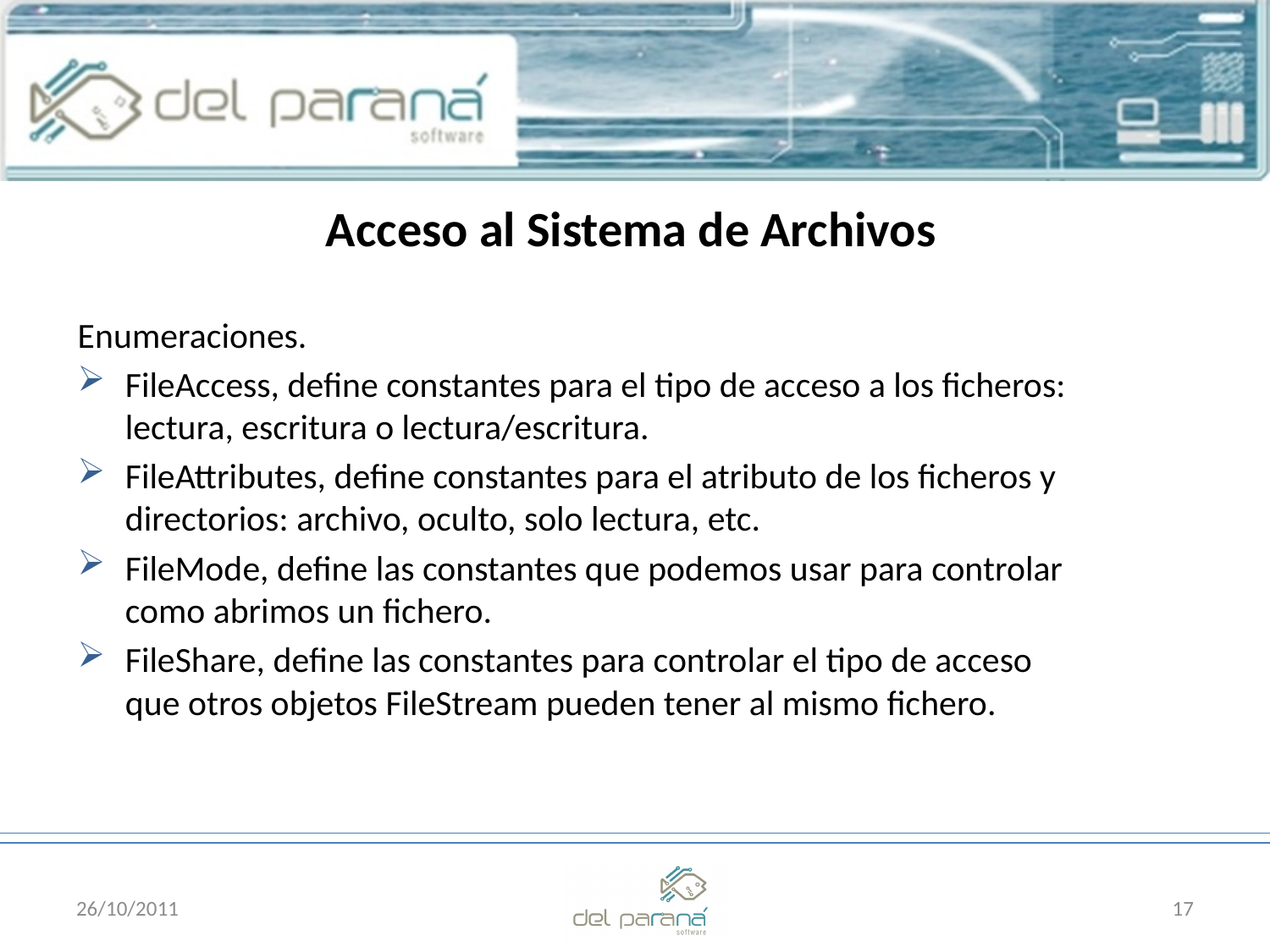

# Acceso al Sistema de Archivos
Enumeraciones.
FileAccess, define constantes para el tipo de acceso a los ficheros: lectura, escritura o lectura/escritura.
FileAttributes, define constantes para el atributo de los ficheros y directorios: archivo, oculto, solo lectura, etc.
FileMode, define las constantes que podemos usar para controlar como abrimos un fichero.
FileShare, define las constantes para controlar el tipo de acceso que otros objetos FileStream pueden tener al mismo fichero.

26/10/2011
17